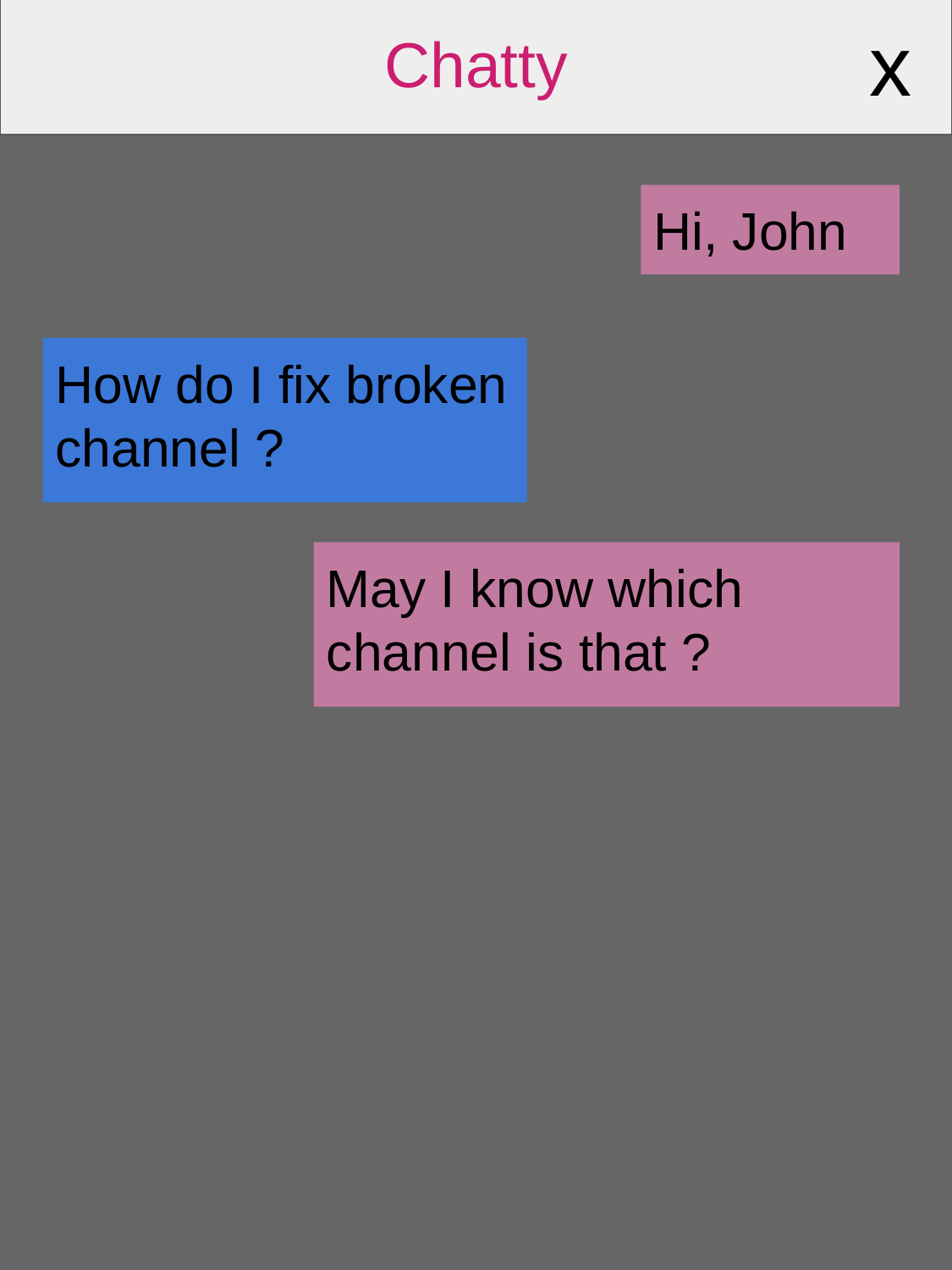

x
Chatty
Hi, John
How do I fix broken channel ?
May I know which channel is that ?